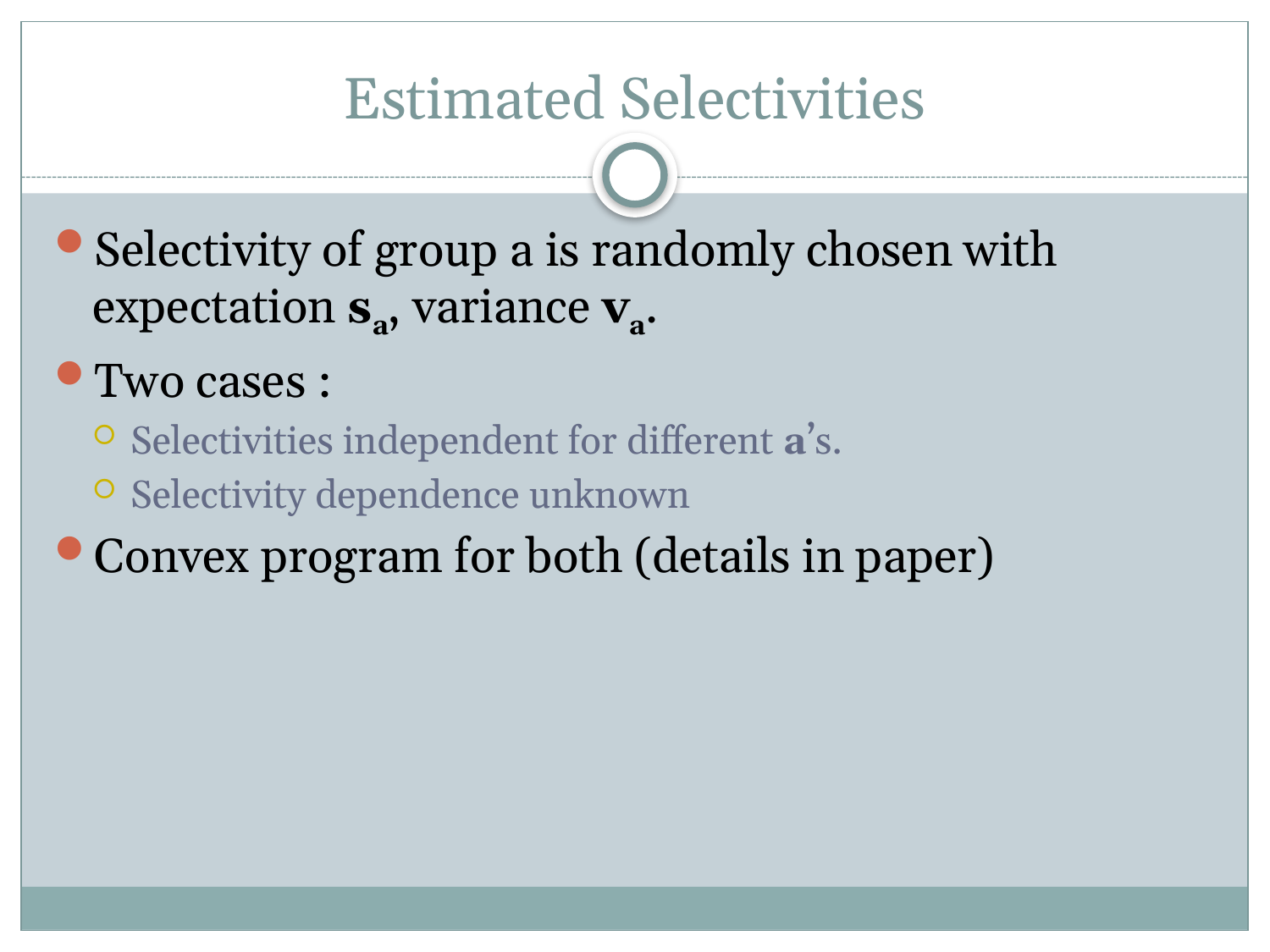

# Estimated Selectivities
Selectivity of group a is randomly chosen with expectation sa, variance va.
Two cases :
Selectivities independent for different a’s.
Selectivity dependence unknown
Convex program for both (details in paper)